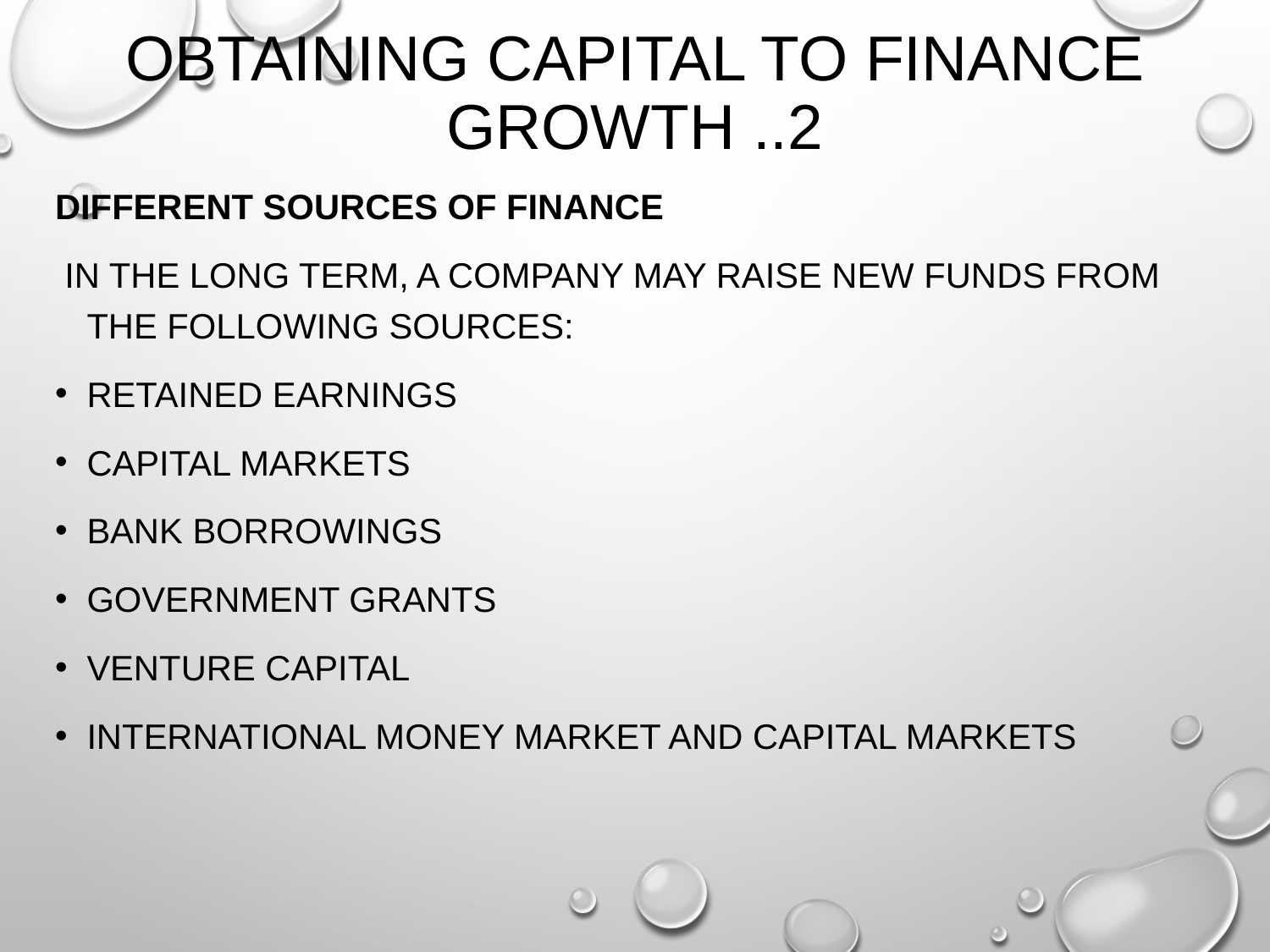

# Obtaining Capital to finance growth ..2
Different sources of finance
 In the long term, a company may raise new funds from the following sources:
Retained earnings
Capital markets
Bank borrowings
Government Grants
Venture Capital
International money market and capital markets